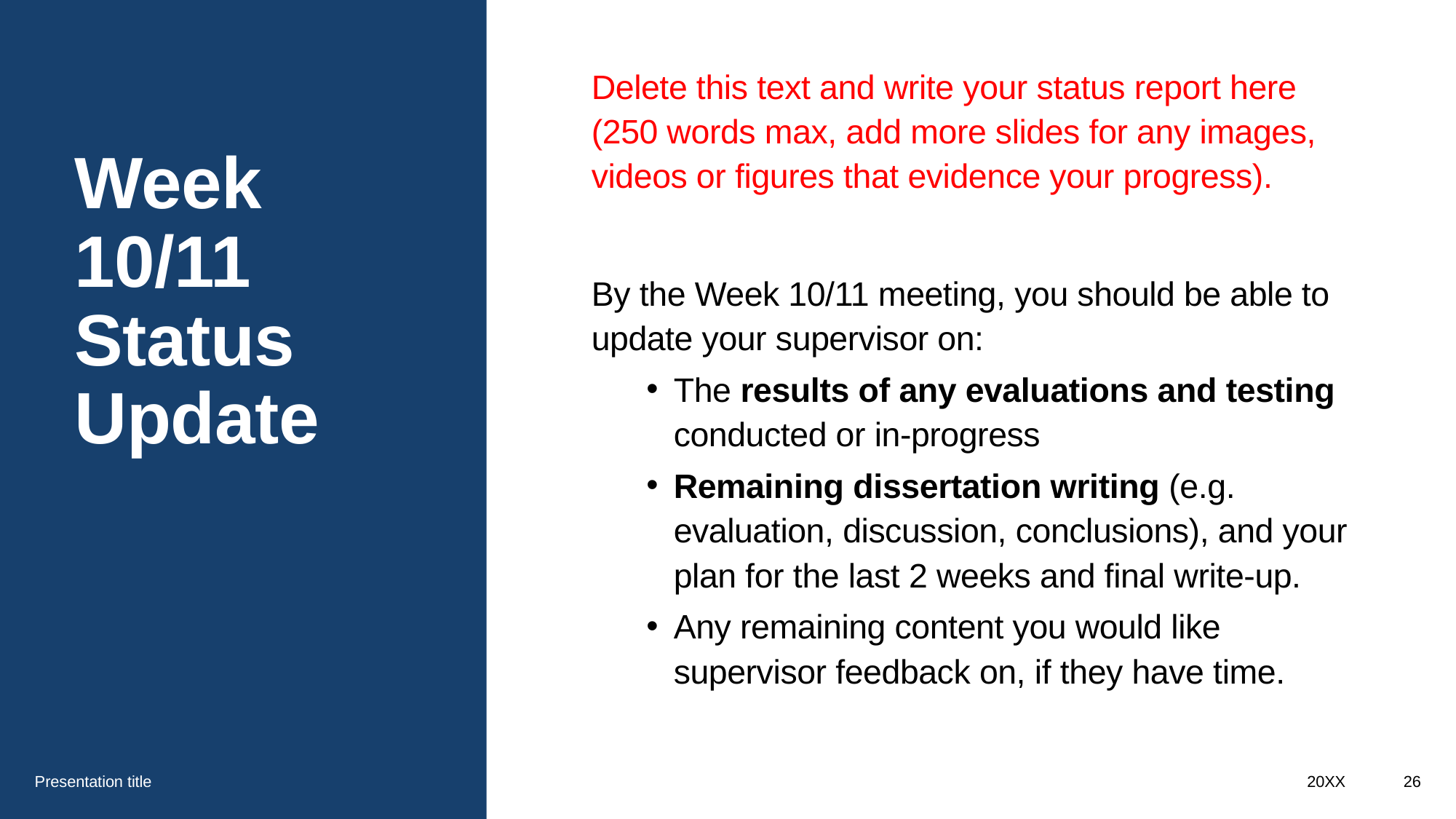

Delete this text and write your status report here (250 words max, add more slides for any images, videos or figures that evidence your progress).

By the Week 10/11 meeting, you should be able to update your supervisor on:
The results of any evaluations and testing conducted or in-progress
Remaining dissertation writing (e.g. evaluation, discussion, conclusions), and your plan for the last 2 weeks and final write-up.
Any remaining content you would like supervisor feedback on, if they have time.
# Week 10/11 Status Update
20XX
Presentation title
26